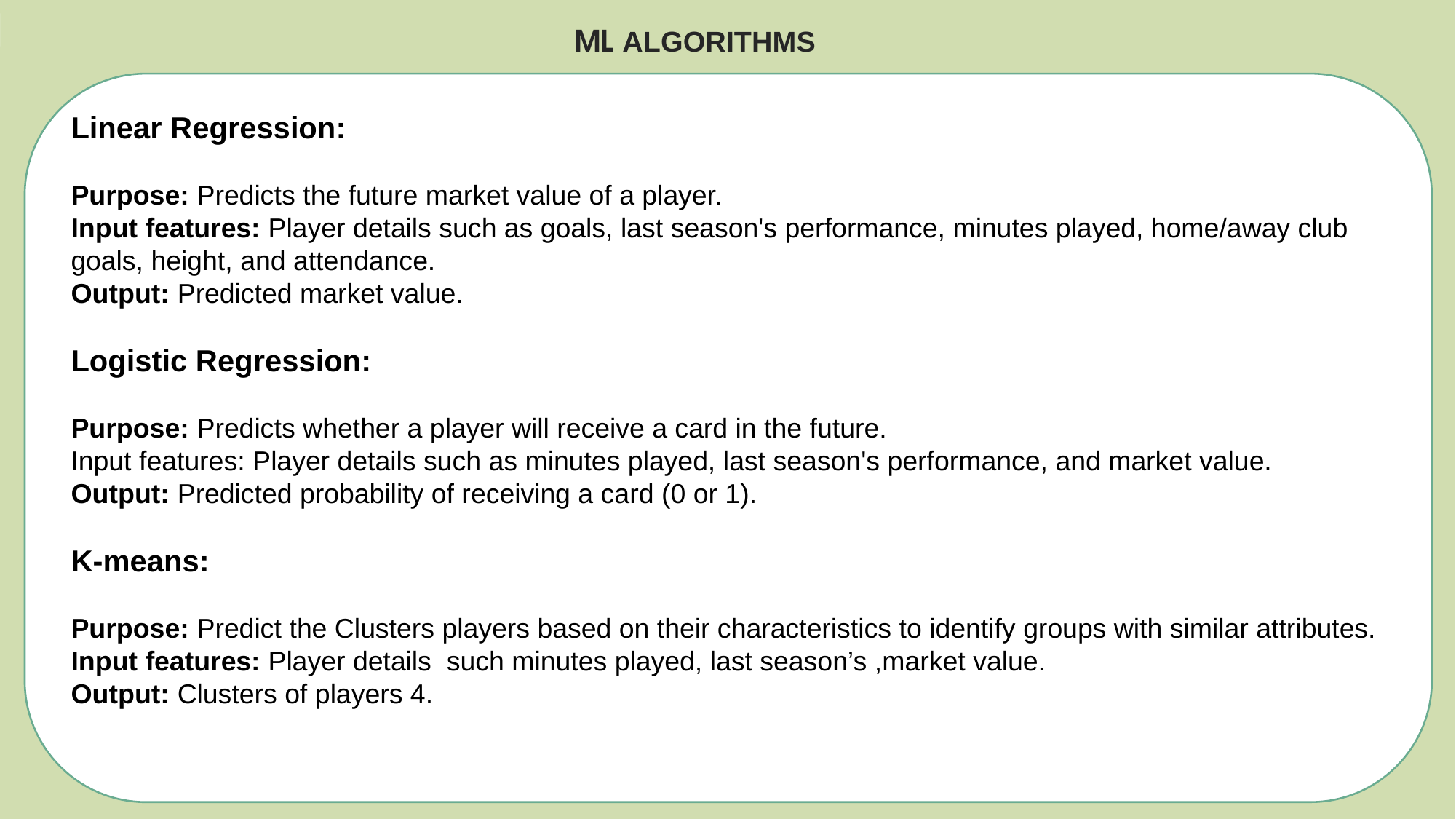

# ML ALGORITHMS

Linear Regression:

Purpose: Predicts the future market value of a player.
Input features: Player details such as goals, last season's performance, minutes played, home/away club goals, height, and attendance.
Output: Predicted market value.

Logistic Regression:

Purpose: Predicts whether a player will receive a card in the future.
Input features: Player details such as minutes played, last season's performance, and market value.
Output: Predicted probability of receiving a card (0 or 1).

K-means:

Purpose: Predict the Clusters players based on their characteristics to identify groups with similar attributes.
Input features: Player details  such minutes played, last season’s ,market value.
Output: Clusters of players 4.